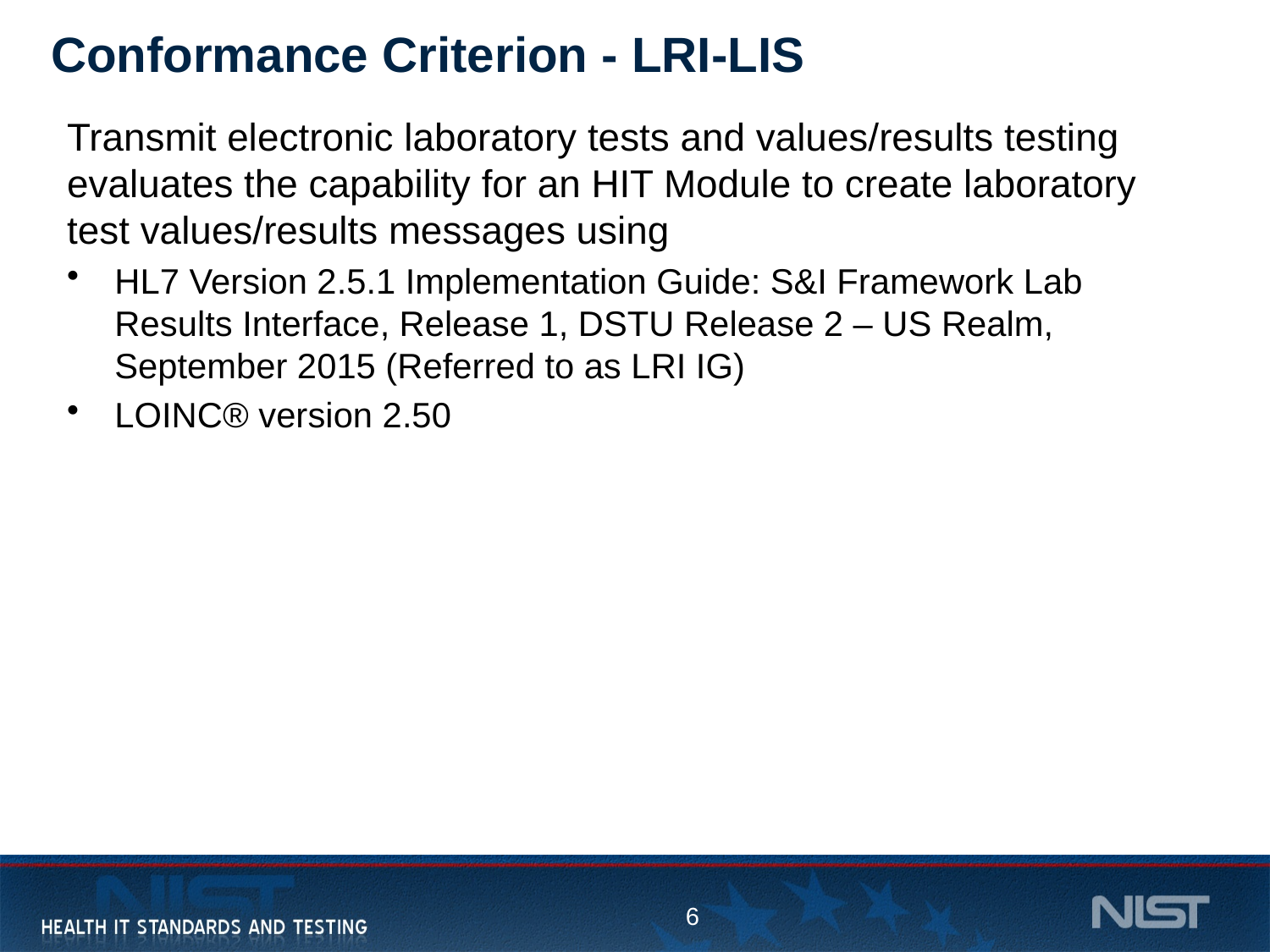

# Conformance Criterion - LRI-LIS
Transmit electronic laboratory tests and values/results testing evaluates the capability for an HIT Module to create laboratory test values/results messages using
HL7 Version 2.5.1 Implementation Guide: S&I Framework Lab Results Interface, Release 1, DSTU Release 2 – US Realm, September 2015 (Referred to as LRI IG)
LOINC® version 2.50

6